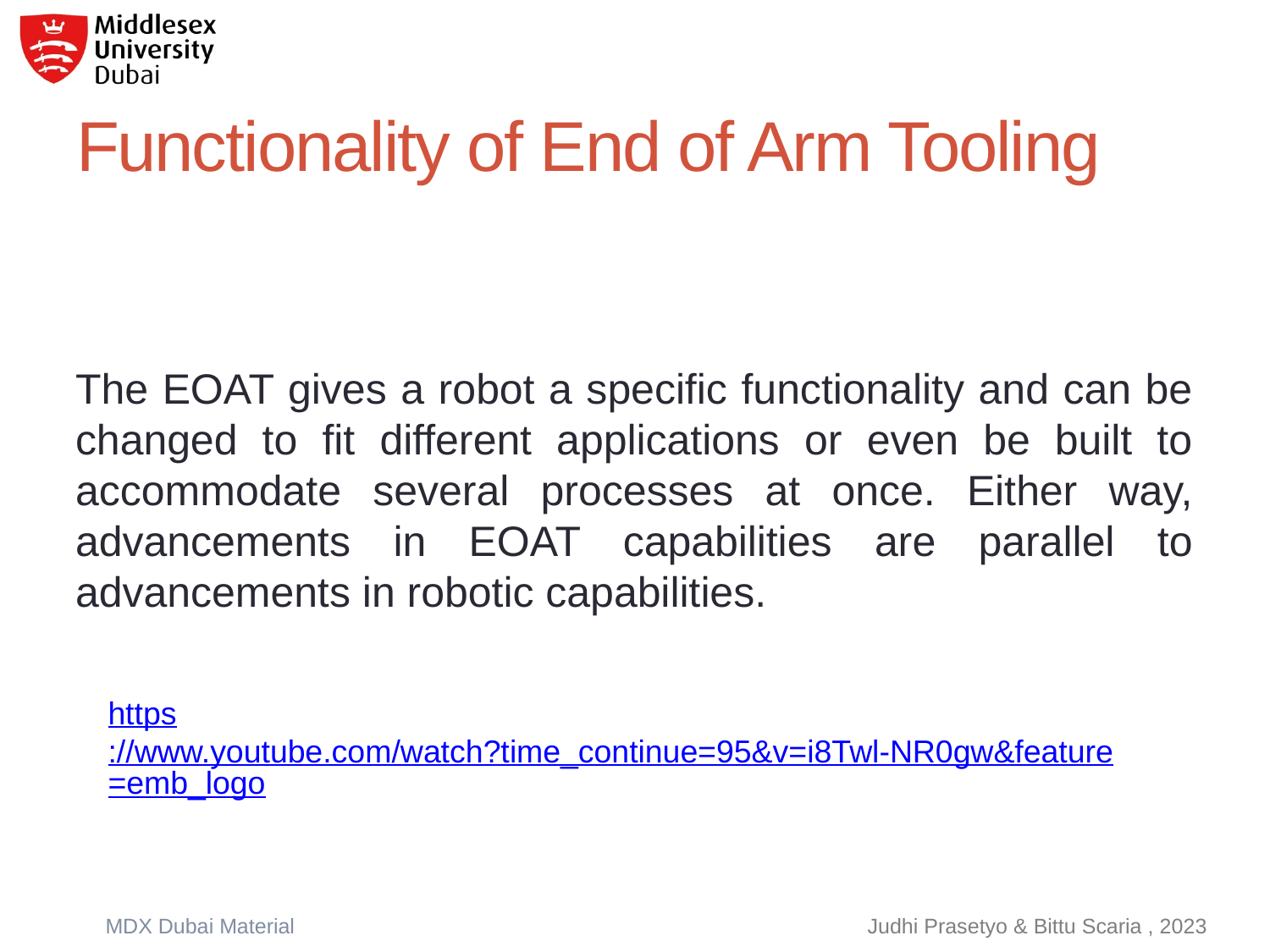

# Functionality of End of Arm Tooling

The EOAT gives a robot a specific functionality and can be changed to fit different applications or even be built to accommodate several processes at once. Either way, advancements in EOAT capabilities are parallel to advancements in robotic capabilities.

https://www.youtube.com/watch?time_continue=95&v=i8Twl-NR0gw&feature=emb_logo